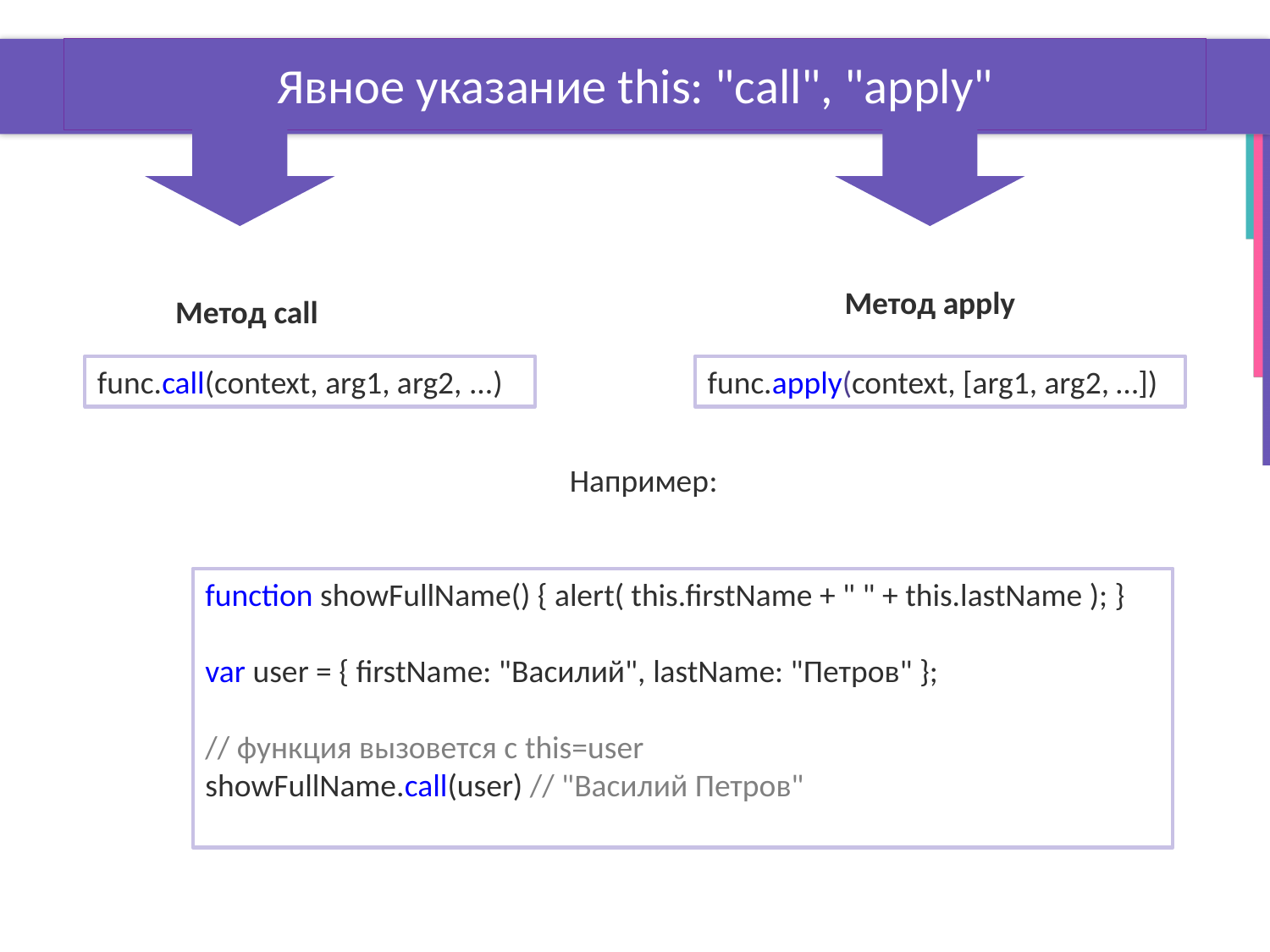

# Явное указание this: "call", "apply"

	Метод apply
               Метод call
func.call(context, arg1, arg2, ...)

func.apply(context, [arg1, arg2, …])

Например:
function showFullName() { alert( this.firstName + " " + this.lastName ); }

var user = { firstName: "Василий", lastName: "Петров" };

// функция вызовется с this=user
showFullName.call(user) // "Василий Петров"